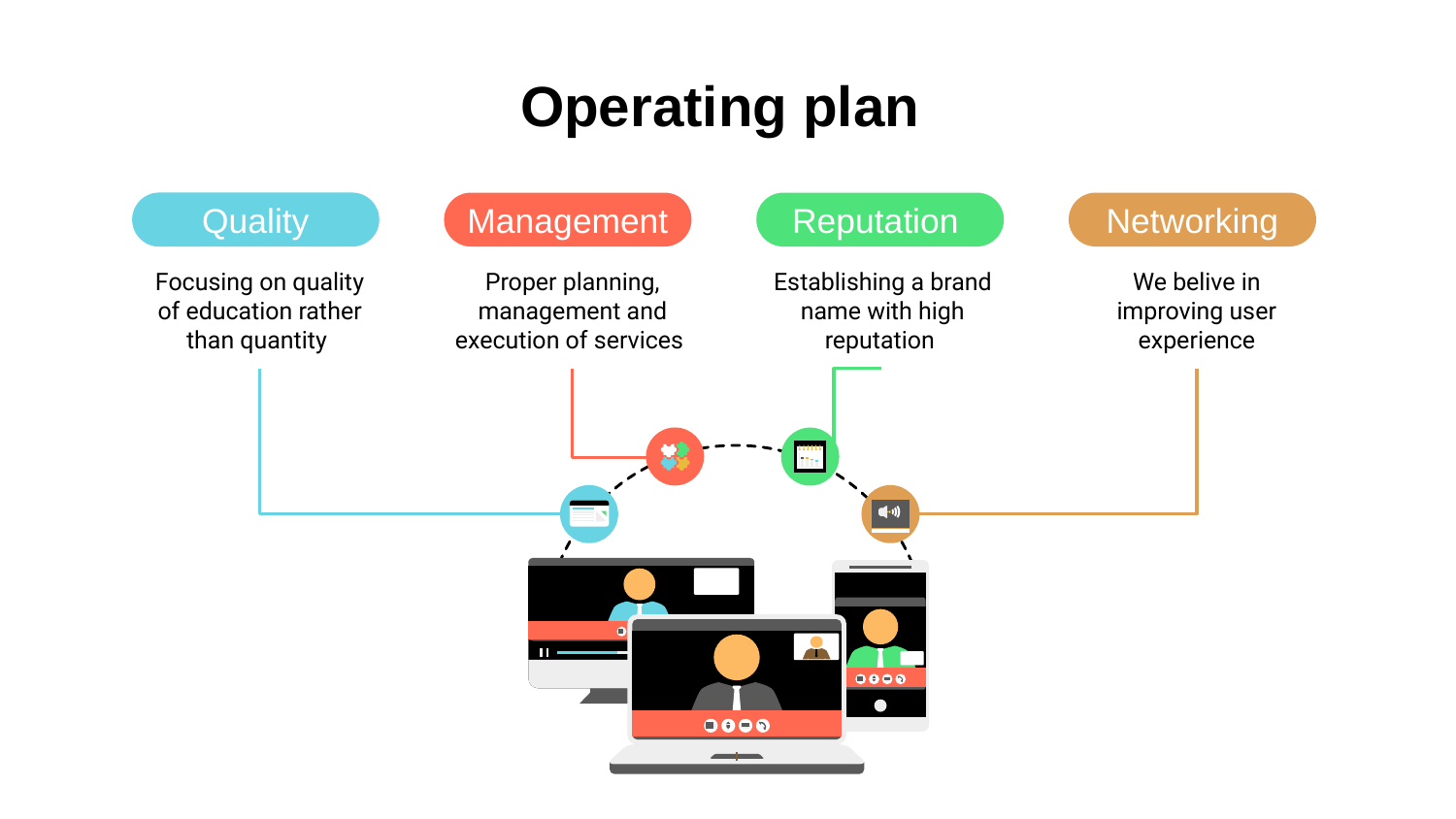

# Operating plan
Quality
Management
Networking
Reputation
Focusing on quality of education rather than quantity
Proper planning, management and execution of services
Establishing a brand name with high reputation
We belive in improving user experience